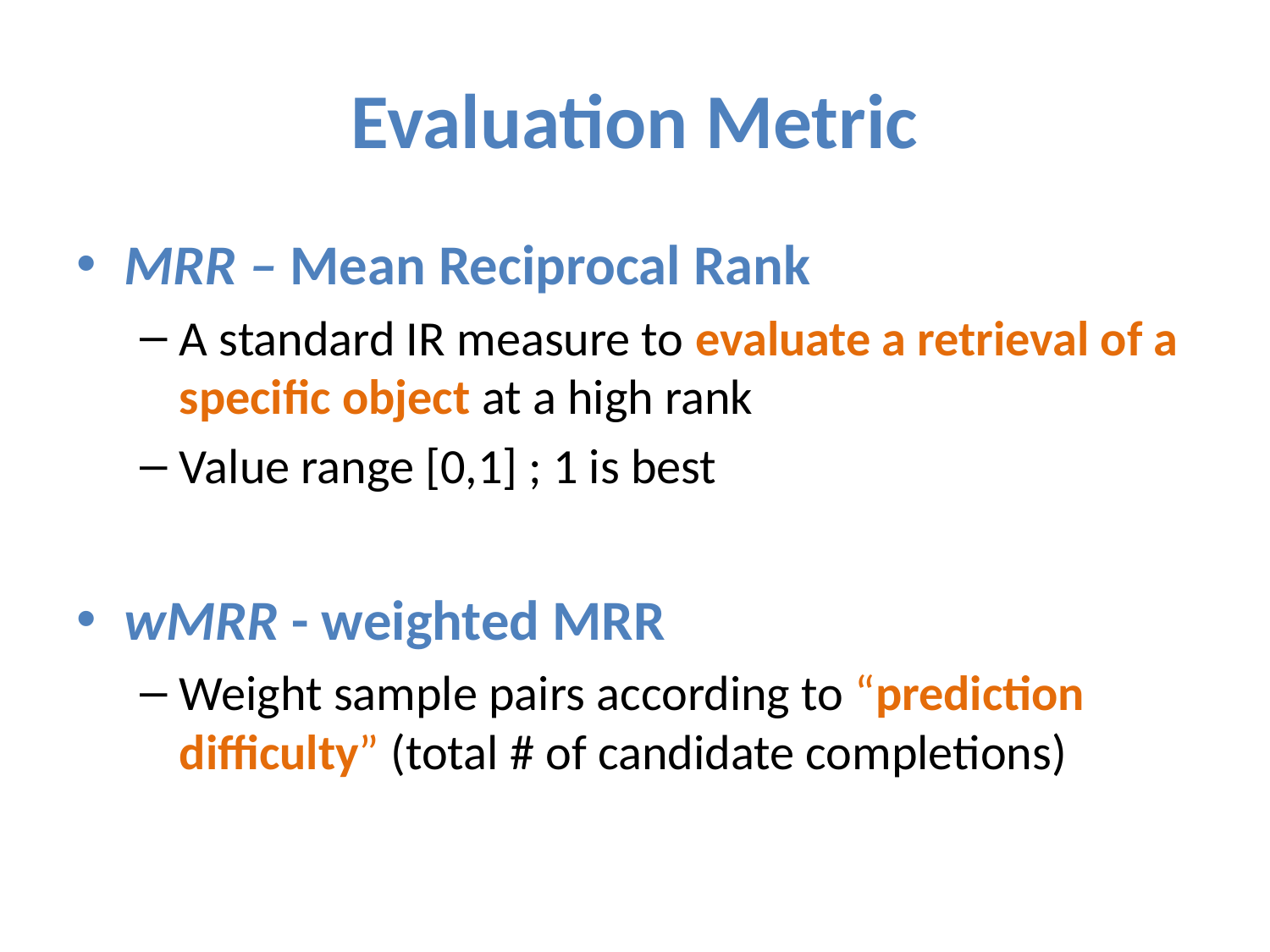

# Evaluation Metric
MRR – Mean Reciprocal Rank
A standard IR measure to evaluate a retrieval of a specific object at a high rank
Value range [0,1] ; 1 is best

wMRR - weighted MRR
Weight sample pairs according to “prediction difficulty” (total # of candidate completions)